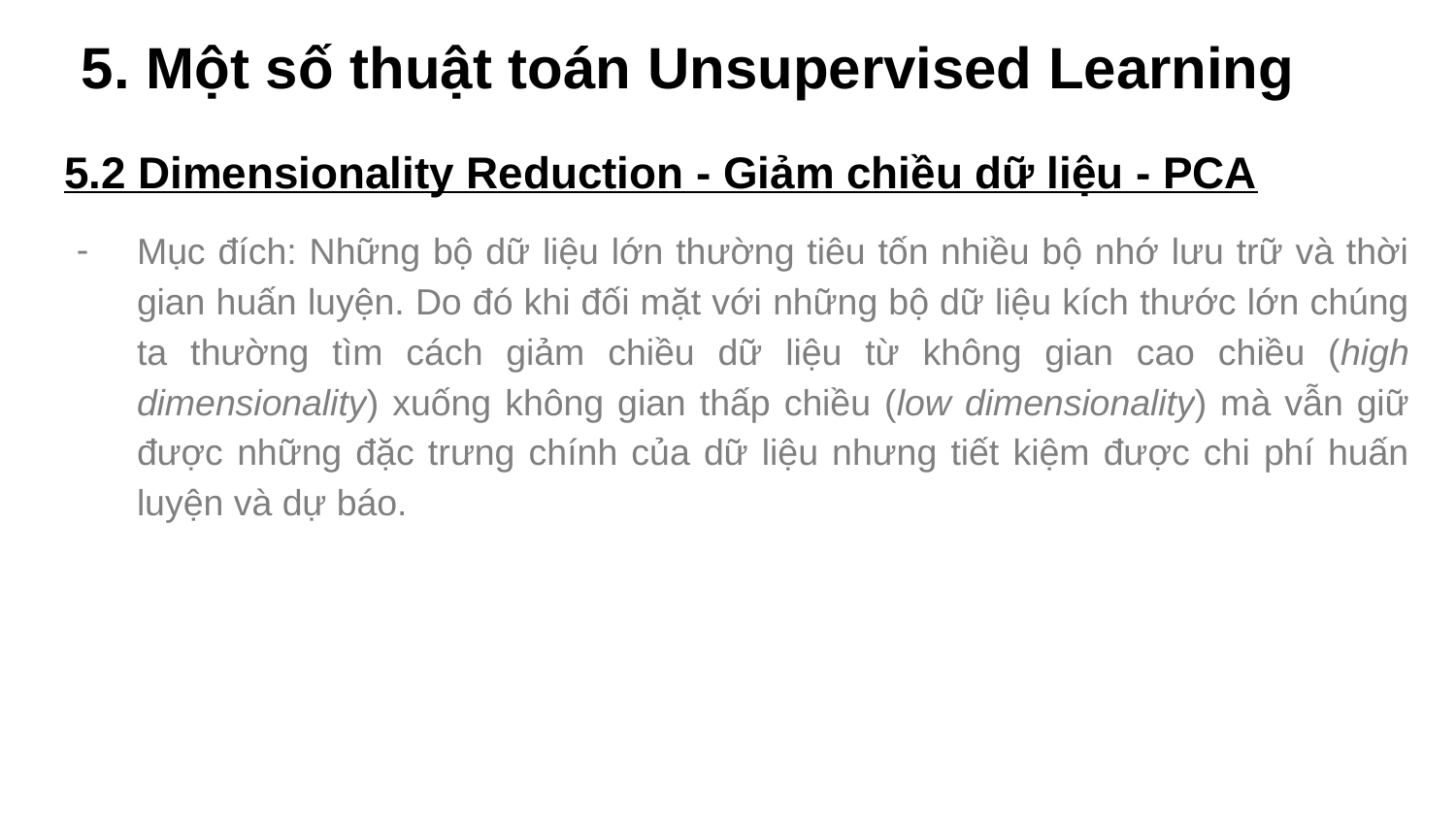

# 5. Một số thuật toán Unsupervised Learning
5.2 Dimensionality Reduction - Giảm chiều dữ liệu - PCA
Mục đích: Những bộ dữ liệu lớn thường tiêu tốn nhiều bộ nhớ lưu trữ và thời gian huấn luyện. Do đó khi đối mặt với những bộ dữ liệu kích thước lớn chúng ta thường tìm cách giảm chiều dữ liệu từ không gian cao chiều (high dimensionality) xuống không gian thấp chiều (low dimensionality) mà vẫn giữ được những đặc trưng chính của dữ liệu nhưng tiết kiệm được chi phí huấn luyện và dự báo.